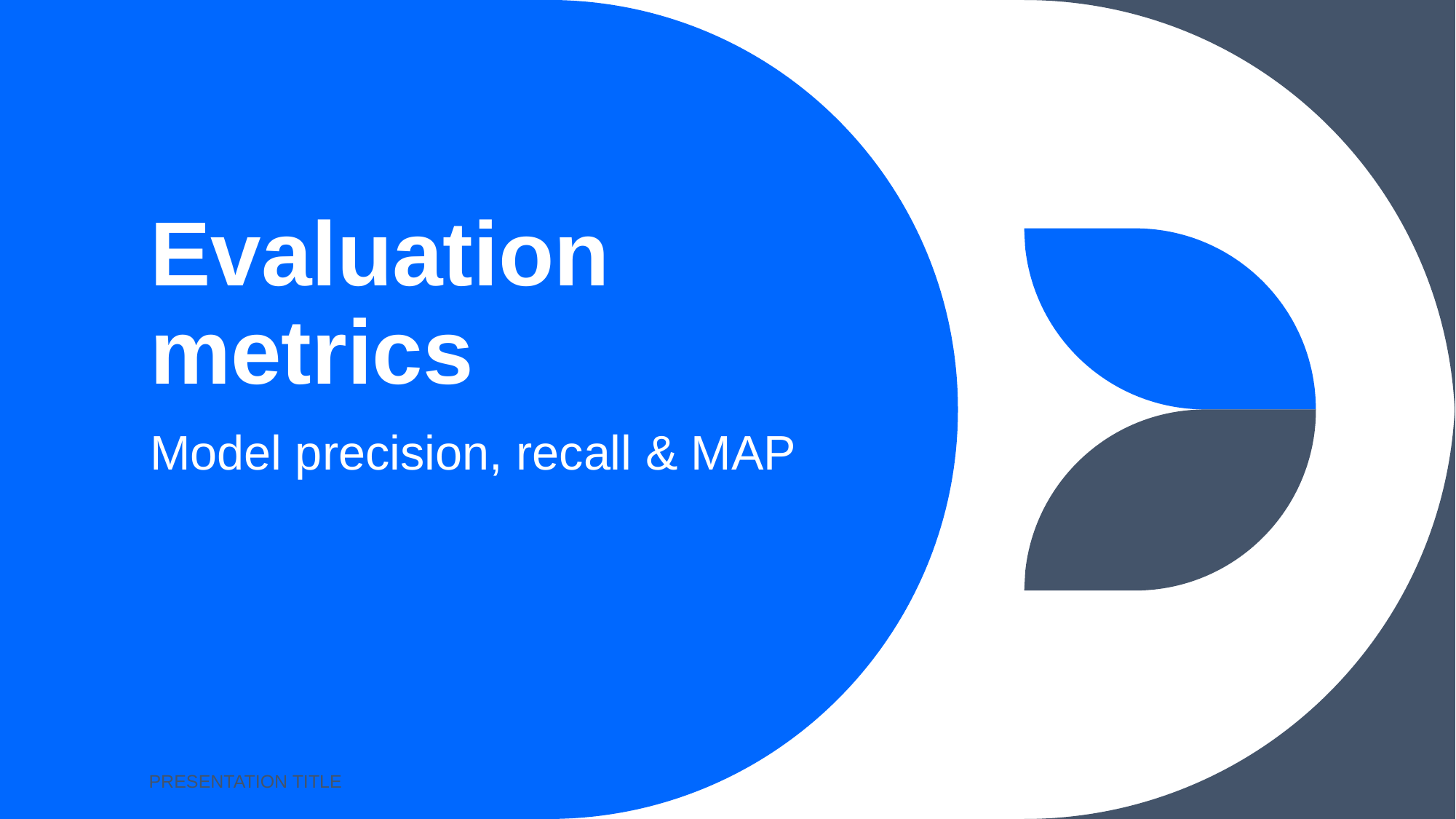

# Evaluation metrics
Model precision, recall & MAP
PRESENTATION TITLE
11